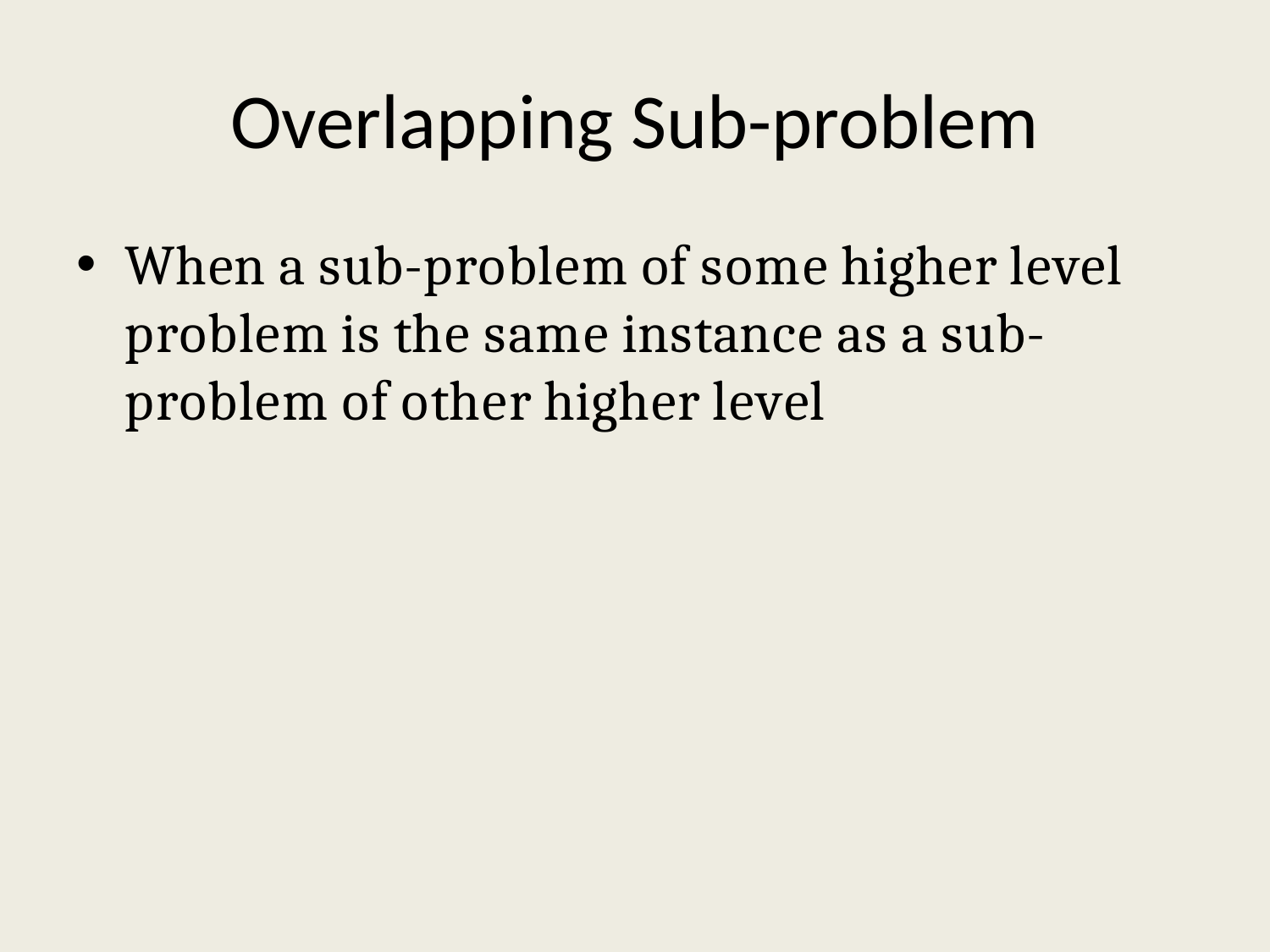

# Overlapping Sub-problem
When a sub-problem of some higher level problem is the same instance as a sub-problem of other higher level